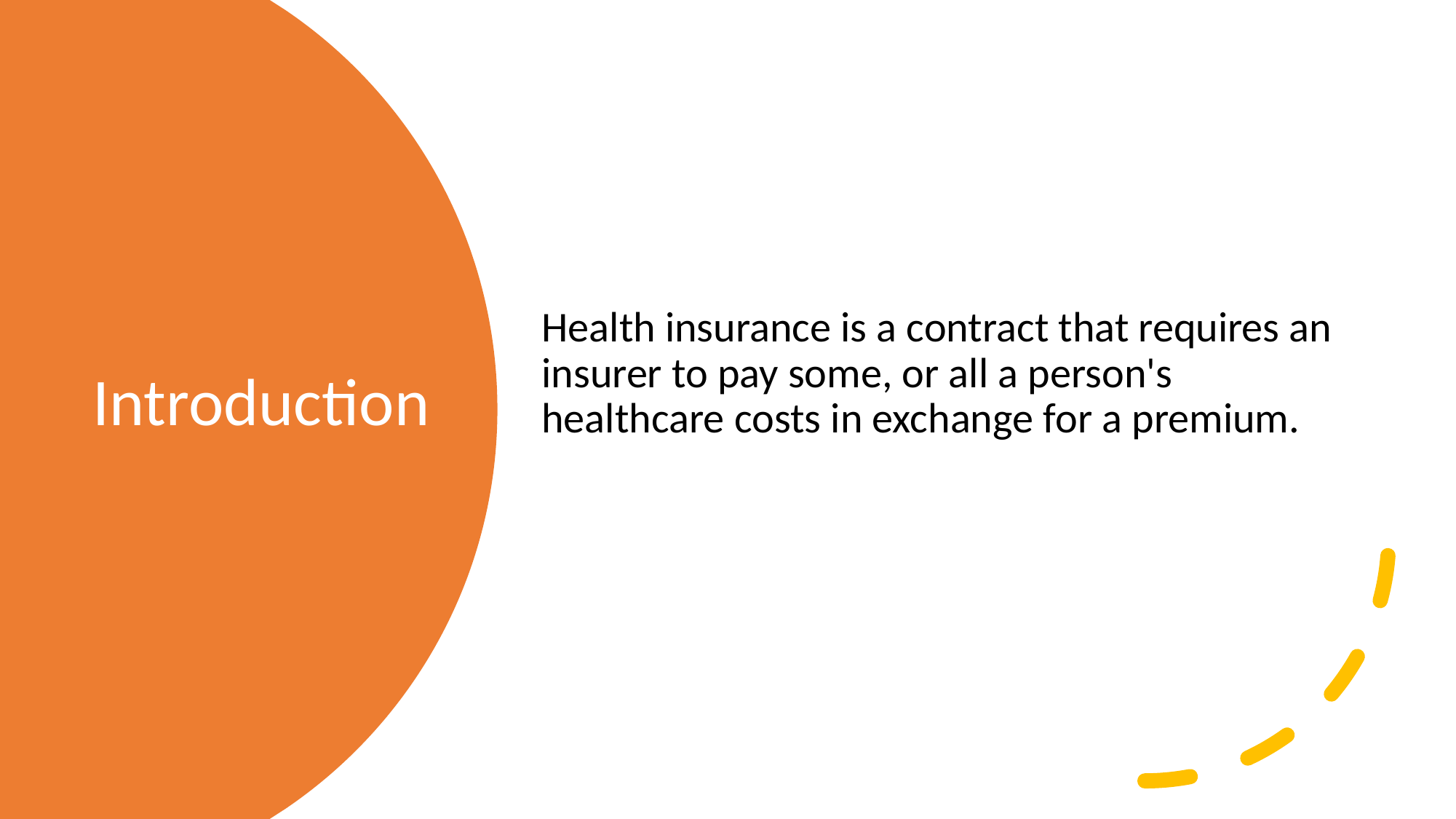

Health insurance is a contract that requires an insurer to pay some, or all a person's healthcare costs in exchange for a premium.

# Introduction